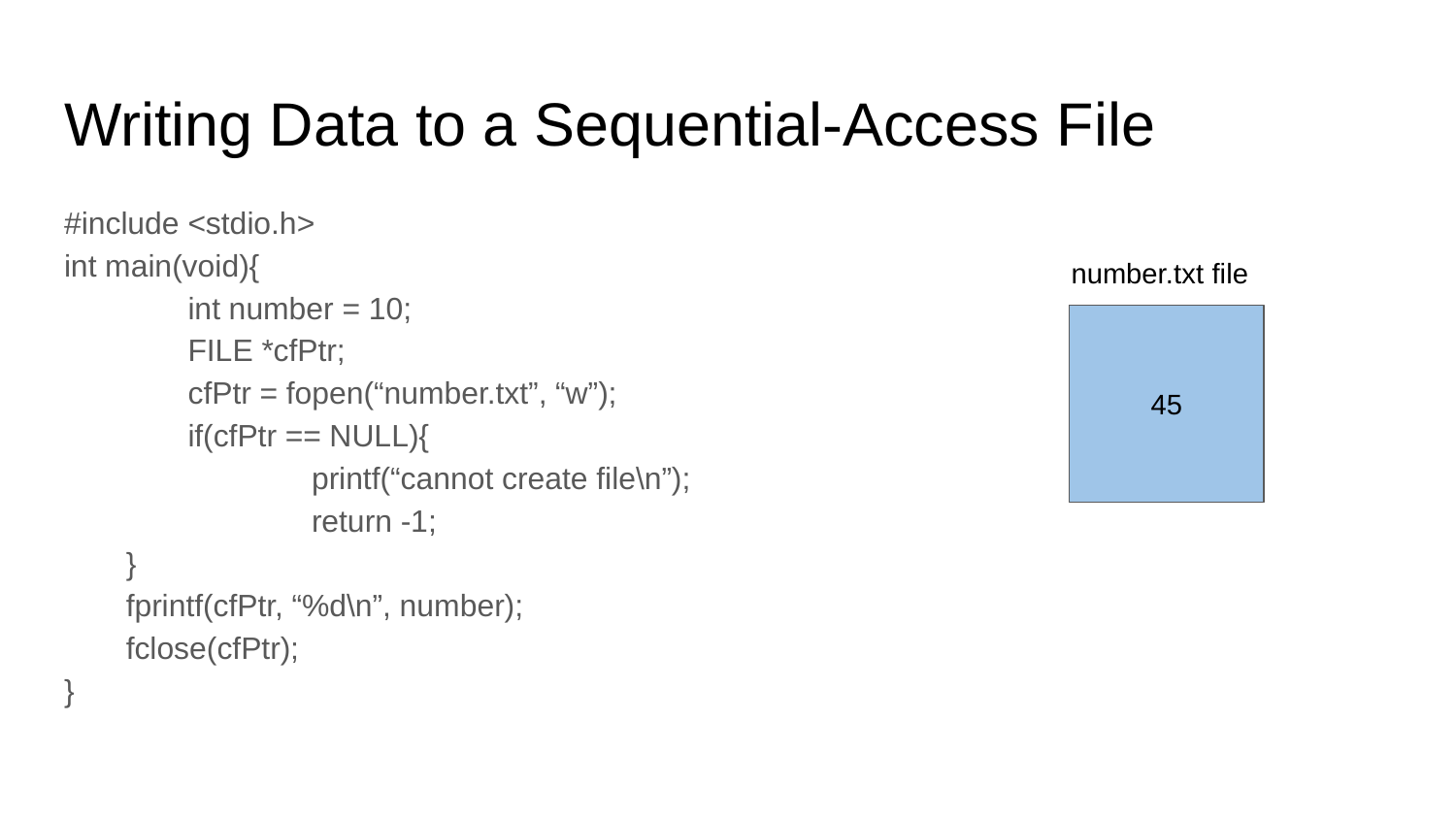

# Writing Data to a Sequential-Access File
#include <stdio.h>
int main(void){
	int number = 10;
	FILE *cfPtr;
	cfPtr = fopen(“number.txt”, “w”);
	if(cfPtr == NULL){
		printf(“cannot create file\n”);
		return -1;
}
fprintf(cfPtr, “%d\n”, number);
fclose(cfPtr);
}
number.txt file

45